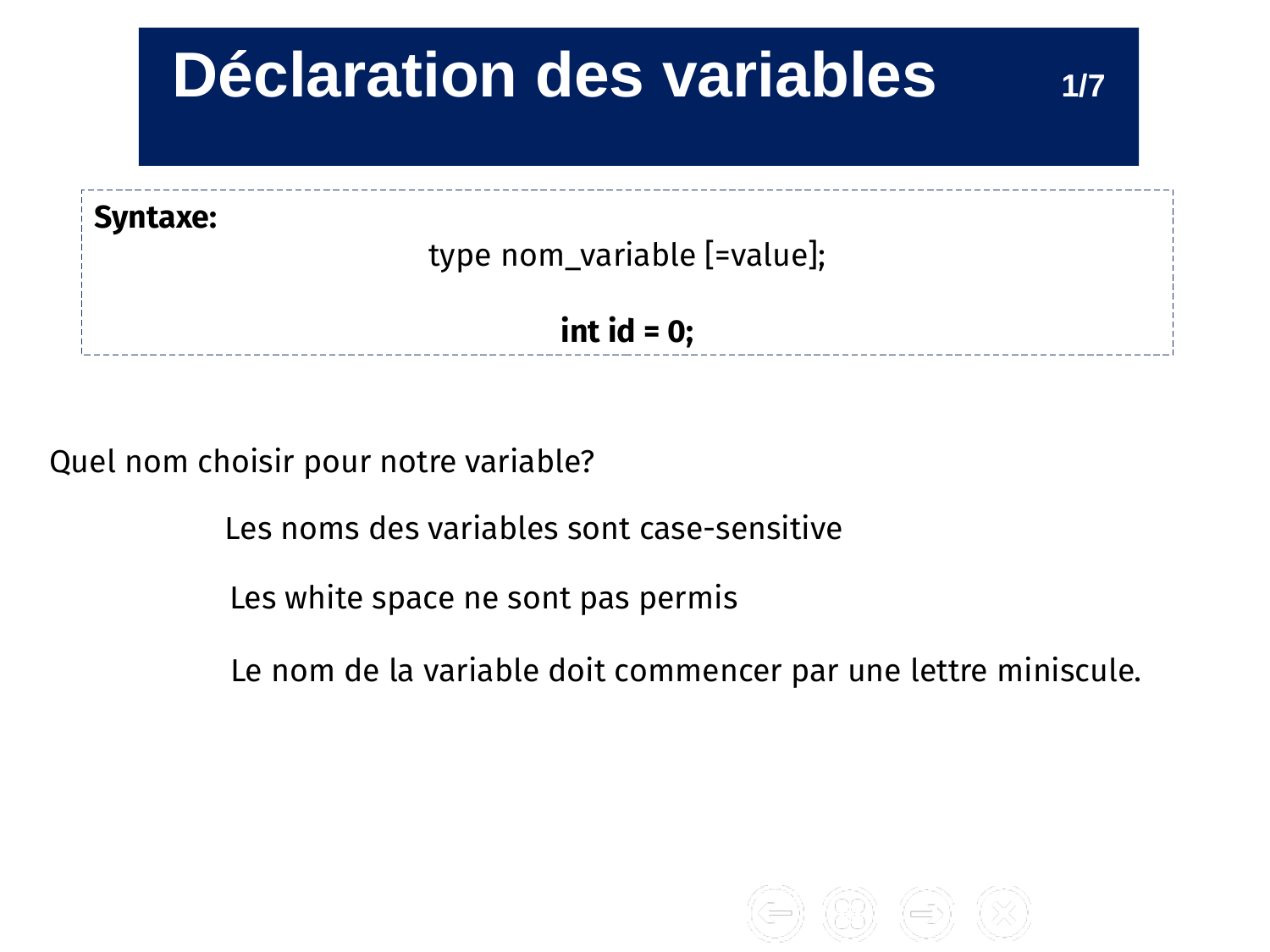

Déclaration des variables	1/7
Syntaxe:
type nom_variable [=value];
int id = 0;
Quel nom choisir pour notre variable?
Les noms des variables sont case-sensitive
Les white space ne sont pas permis
   Le nom de la variable doit commencer par une lettre miniscule.